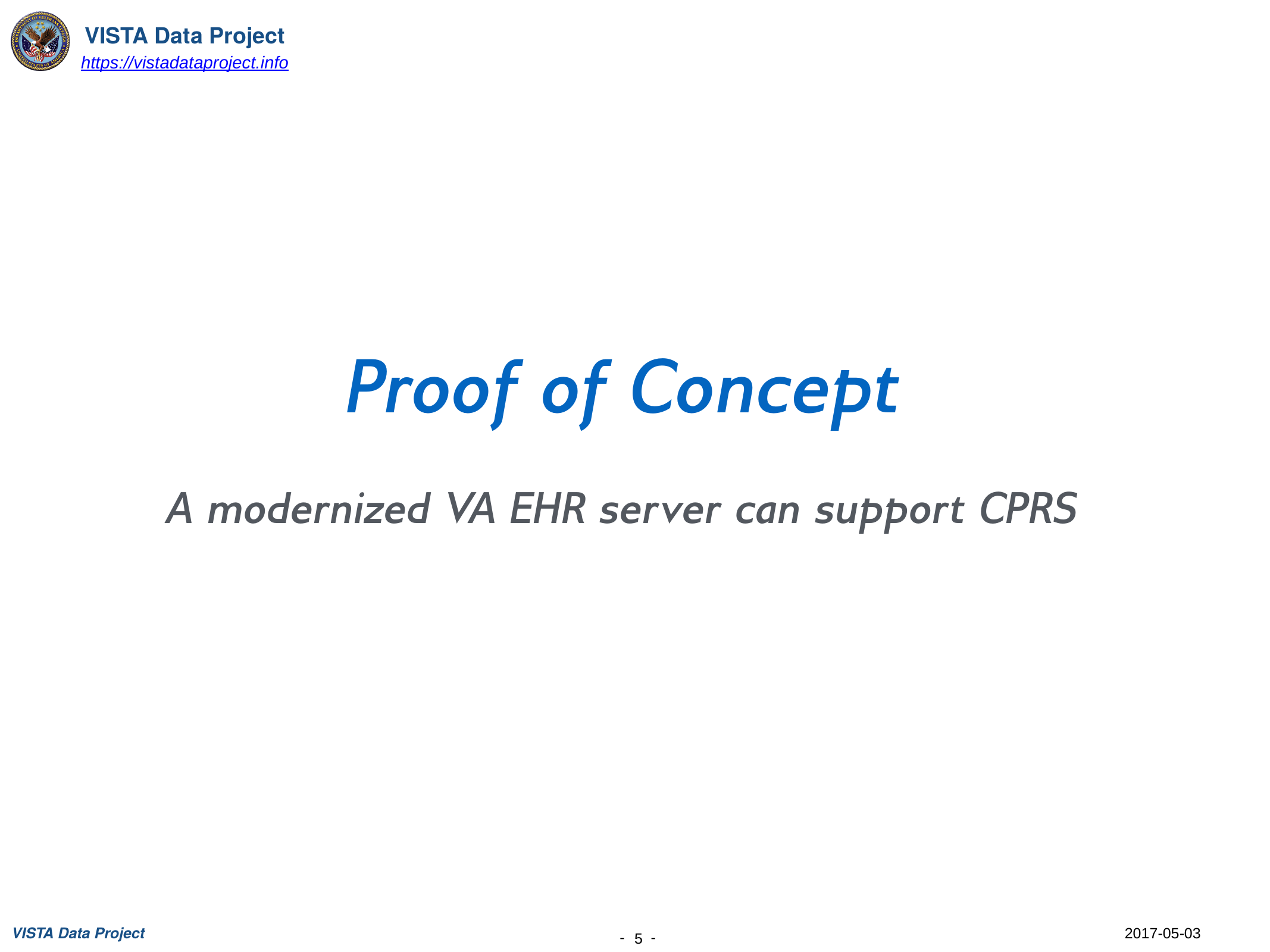

VISTA Data Project
https://vistadataproject.info
# Proof of Concept
A modernized VA EHR server can support CPRS
-
-
5